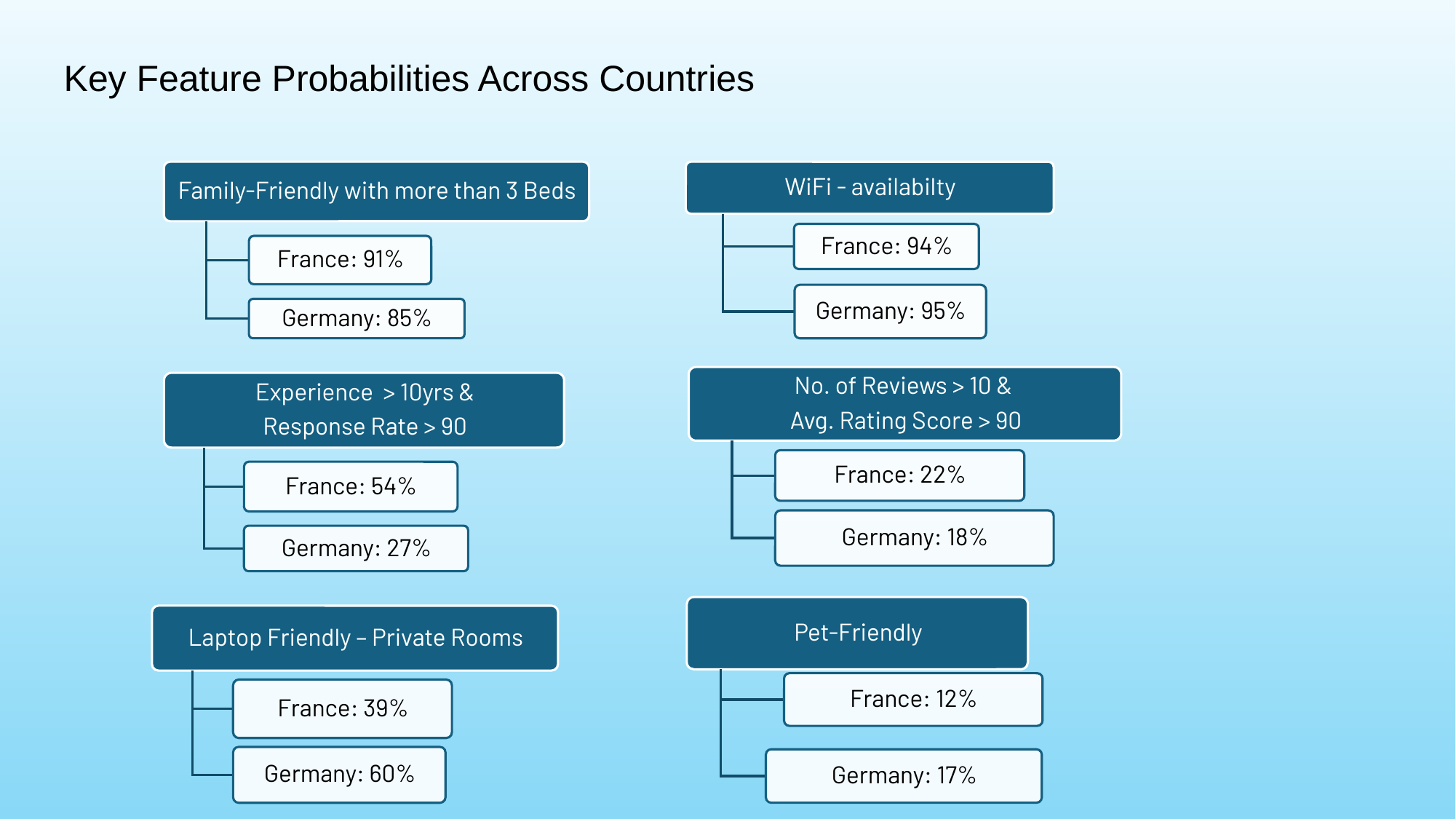

# Key Feature Probabilities Across Countries
Family-Friendly with more than 3 Beds
France: 91%
Germany: 85%
WiFi - availabilty
France: 94%
Germany: 95%
Experience  > 10yrs &
Response Rate > 90
France: 54%
Germany: 27%
No. of Reviews > 10 &
Avg. Rating Score > 90
France: 22%
Germany: 18%
Pet-Friendly
France: 12%
Germany: 17%
Laptop Friendly – Private Rooms
France: 39%
Germany: 60%